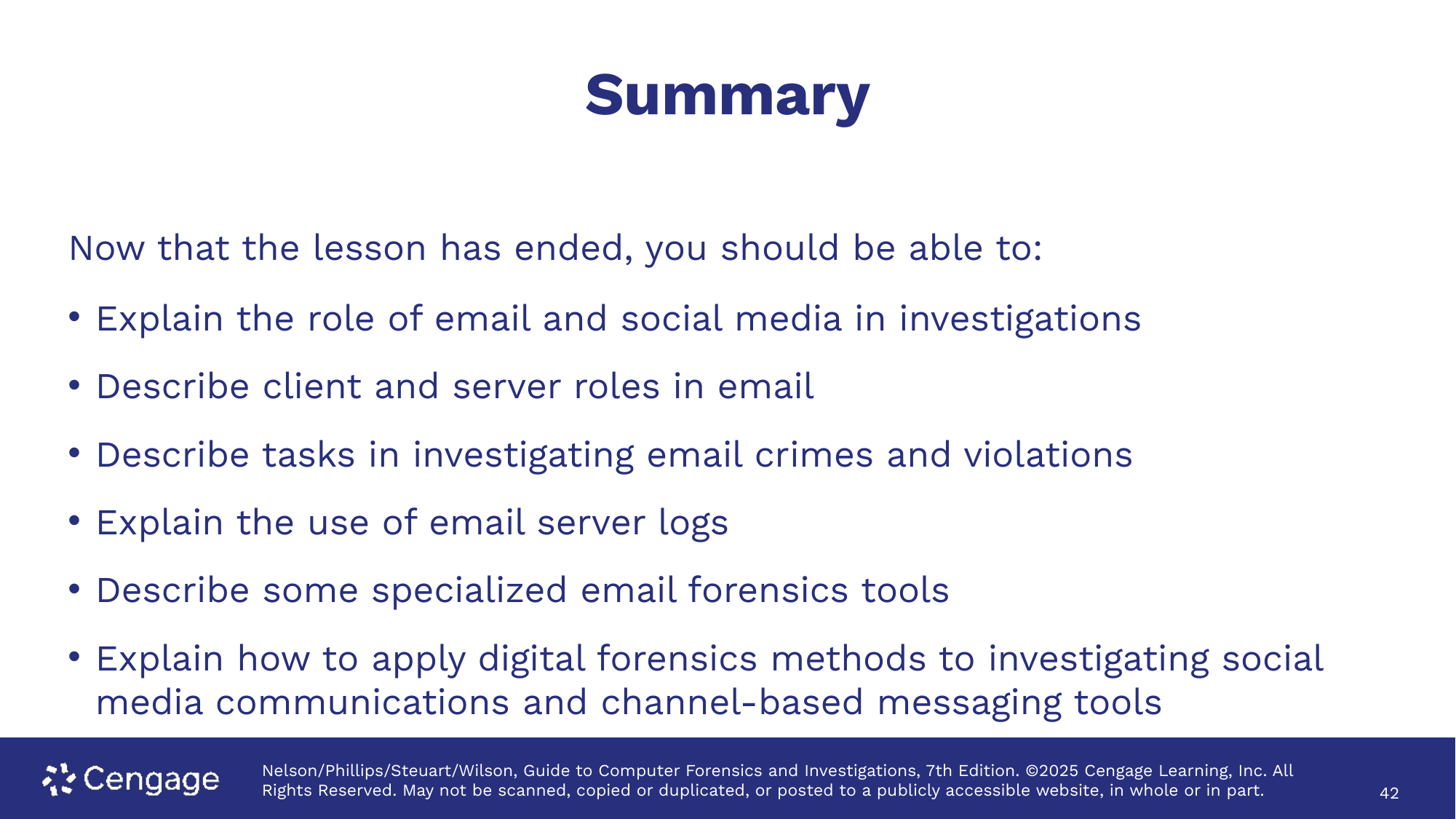

# Summary
Now that the lesson has ended, you should be able to:
Explain the role of email and social media in investigations
Describe client and server roles in email
Describe tasks in investigating email crimes and violations
Explain the use of email server logs
Describe some specialized email forensics tools
Explain how to apply digital forensics methods to investigating social media communications and channel-based messaging tools